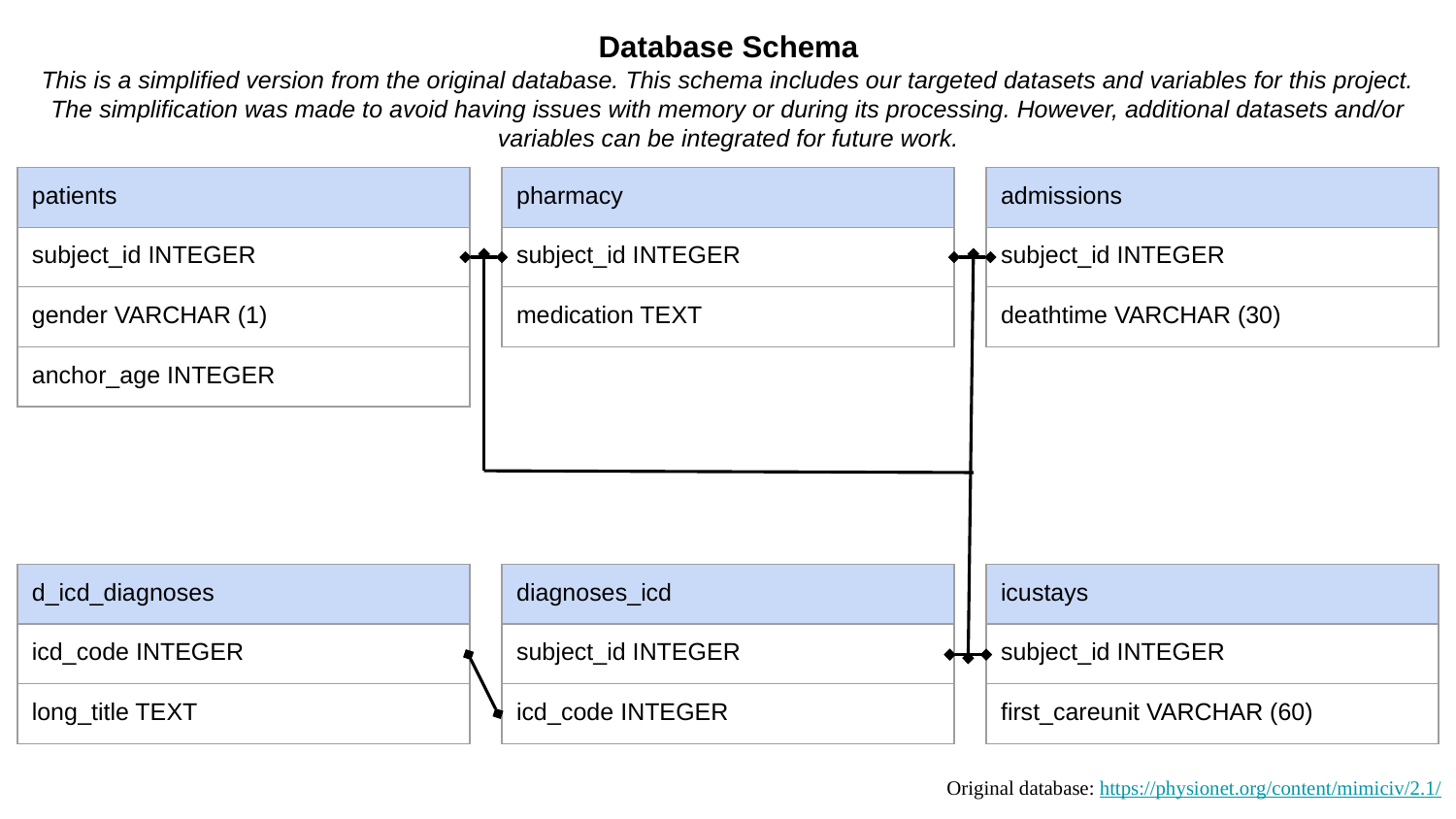

Database Schema
This is a simplified version from the original database. This schema includes our targeted datasets and variables for this project. The simplification was made to avoid having issues with memory or during its processing. However, additional datasets and/or variables can be integrated for future work.
| patients |
| --- |
| subject\_id INTEGER |
| gender VARCHAR (1) |
| anchor\_age INTEGER |
| pharmacy |
| --- |
| subject\_id INTEGER |
| medication TEXT |
| admissions |
| --- |
| subject\_id INTEGER |
| deathtime VARCHAR (30) |
| d\_icd\_diagnoses |
| --- |
| icd\_code INTEGER |
| long\_title TEXT |
| diagnoses\_icd |
| --- |
| subject\_id INTEGER |
| icd\_code INTEGER |
| icustays |
| --- |
| subject\_id INTEGER |
| first\_careunit VARCHAR (60) |
Original database: https://physionet.org/content/mimiciv/2.1/